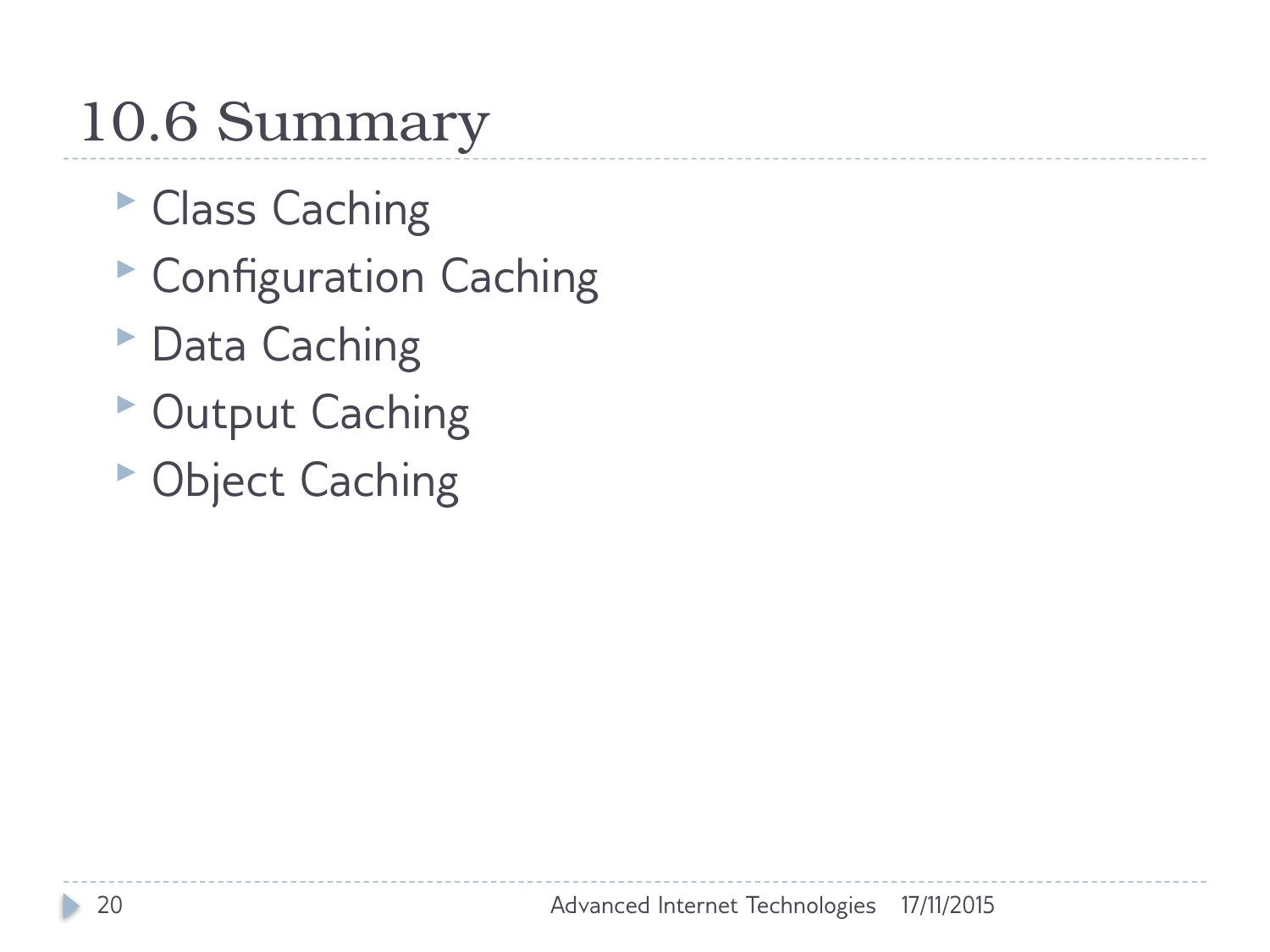

# 10.6 Summary
Class Caching
Configuration Caching
Data Caching
Output Caching
Object Caching

20
Advanced Internet Technologies
17/11/2015